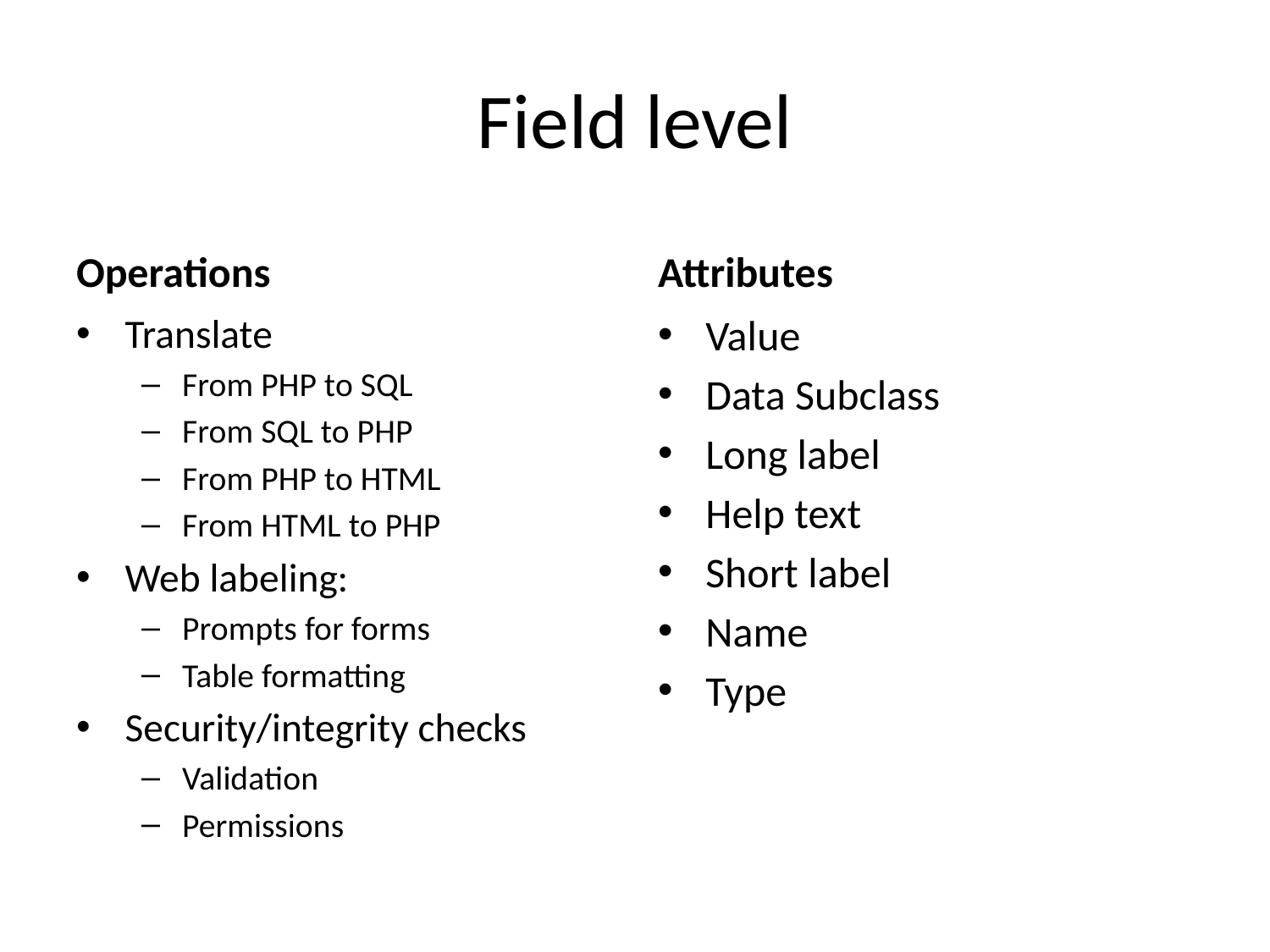

# Field level
Operations
Attributes
Translate
From PHP to SQL
From SQL to PHP
From PHP to HTML
From HTML to PHP
Web labeling:
Prompts for forms
Table formatting
Security/integrity checks
Validation
Permissions

Value
Data Subclass
Long label
Help text
Short label
Name
Type